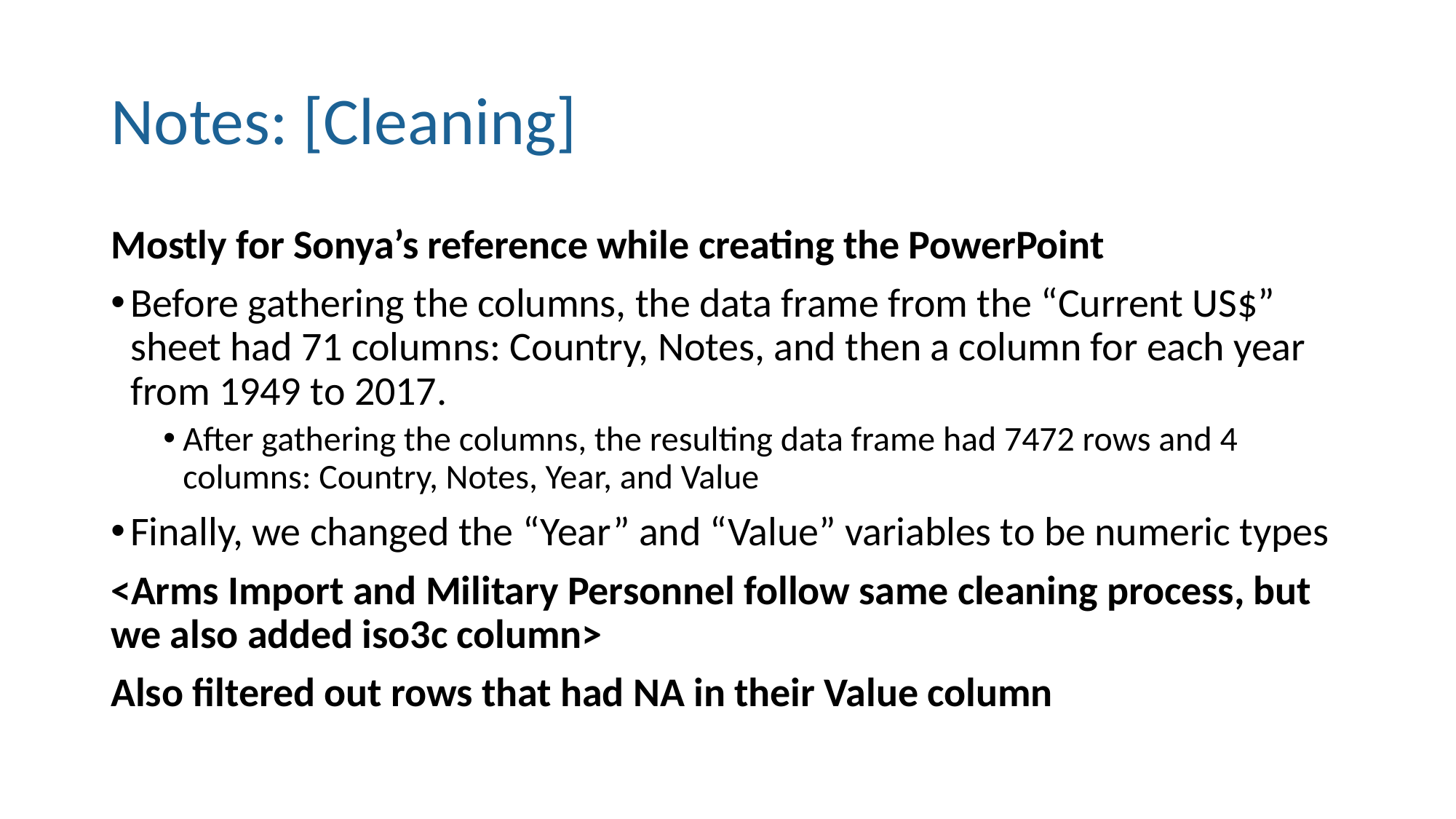

# Notes: [Cleaning]
Mostly for Sonya’s reference while creating the PowerPoint
Before gathering the columns, the data frame from the “Current US$” sheet had 71 columns: Country, Notes, and then a column for each year from 1949 to 2017.
After gathering the columns, the resulting data frame had 7472 rows and 4 columns: Country, Notes, Year, and Value
Finally, we changed the “Year” and “Value” variables to be numeric types
<Arms Import and Military Personnel follow same cleaning process, but we also added iso3c column>
Also filtered out rows that had NA in their Value column